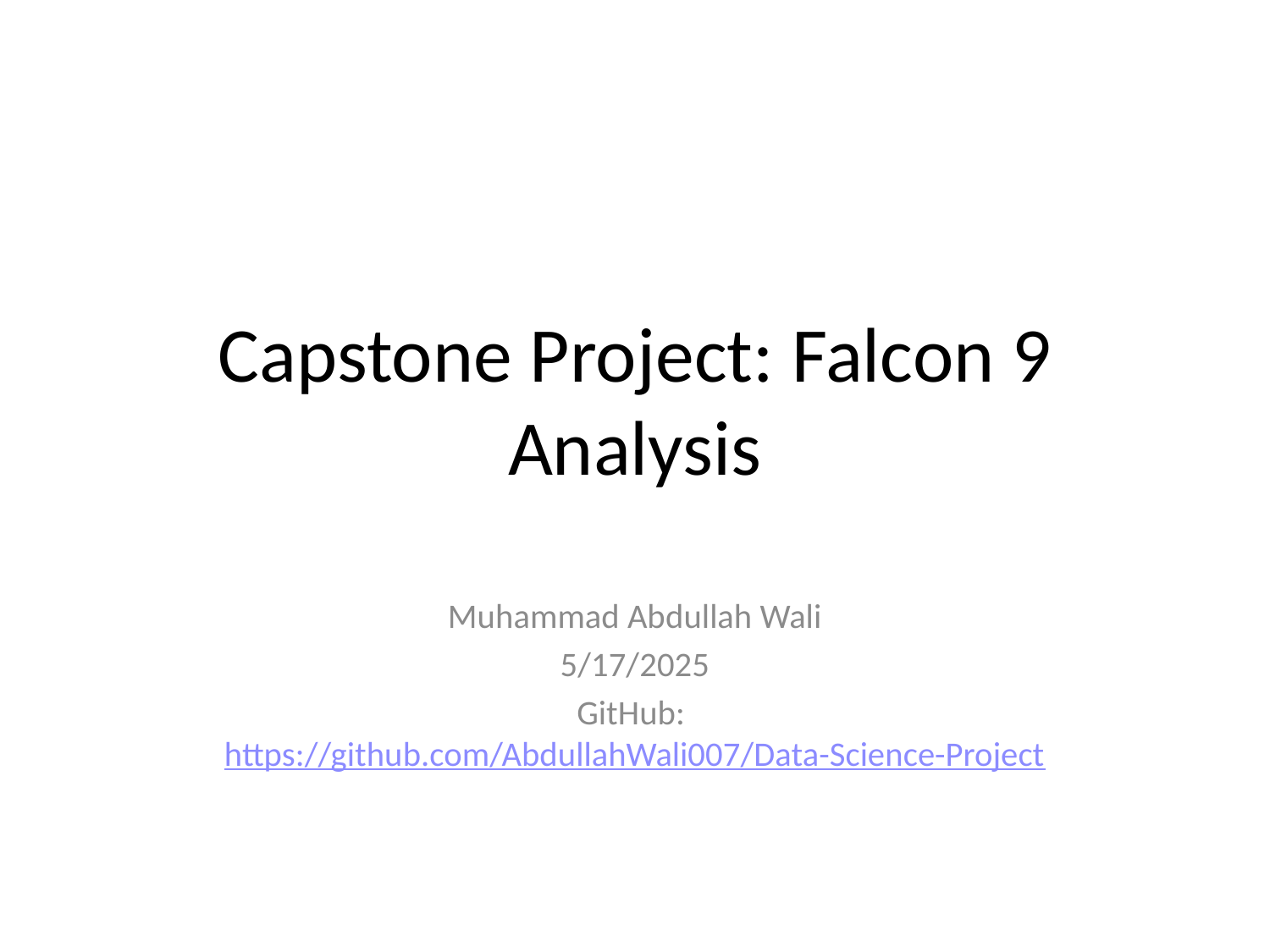

# Capstone Project: Falcon 9 Analysis

Muhammad Abdullah Wali
5/17/2025
GitHub: https://github.com/AbdullahWali007/Data-Science-Project